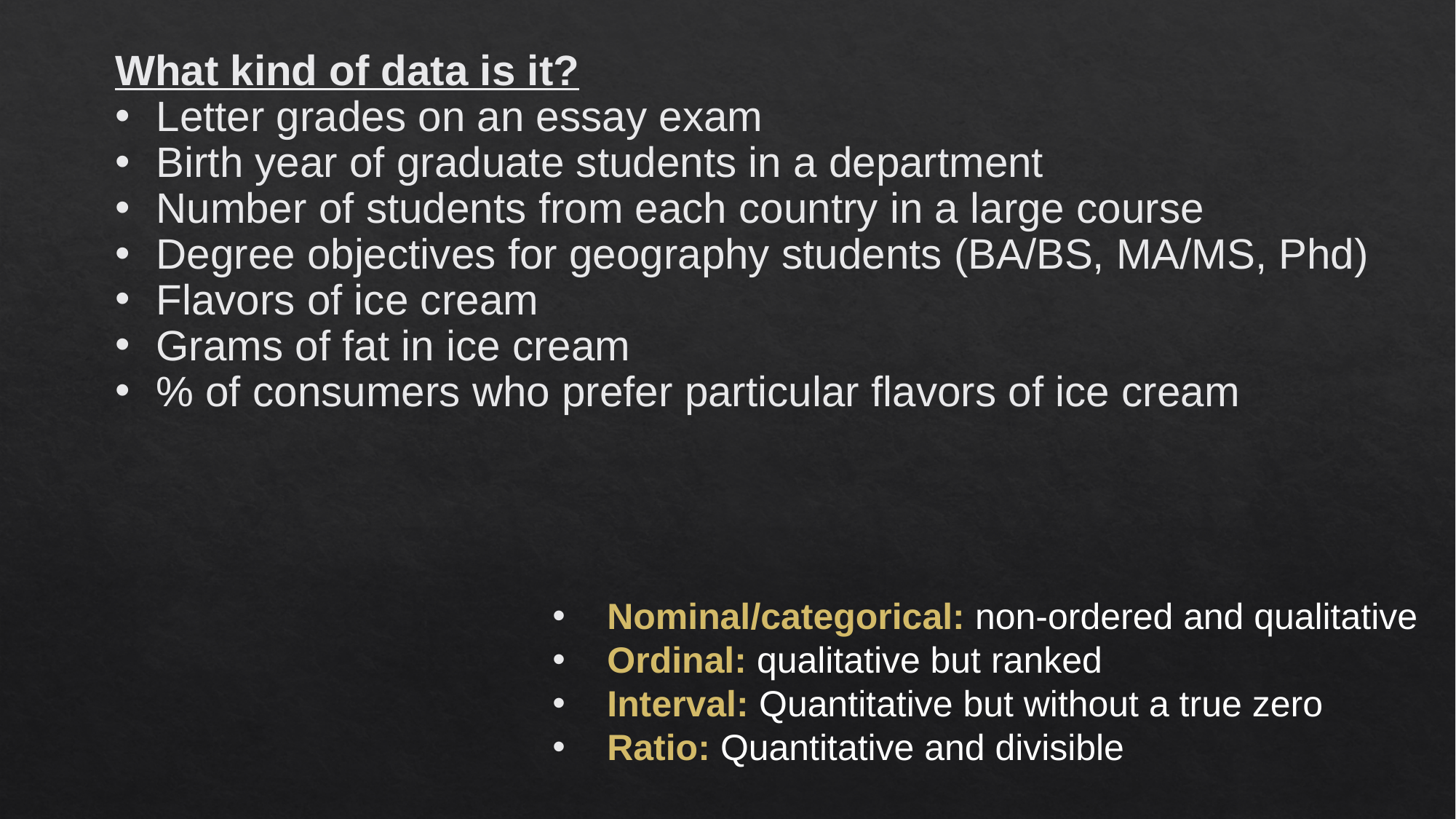

What kind of data is it?
Letter grades on an essay exam
Birth year of graduate students in a department
Number of students from each country in a large course
Degree objectives for geography students (BA/BS, MA/MS, Phd)
Flavors of ice cream
Grams of fat in ice cream
% of consumers who prefer particular flavors of ice cream
Nominal/categorical: non-ordered and qualitative
Ordinal: qualitative but ranked
Interval: Quantitative but without a true zero
Ratio: Quantitative and divisible